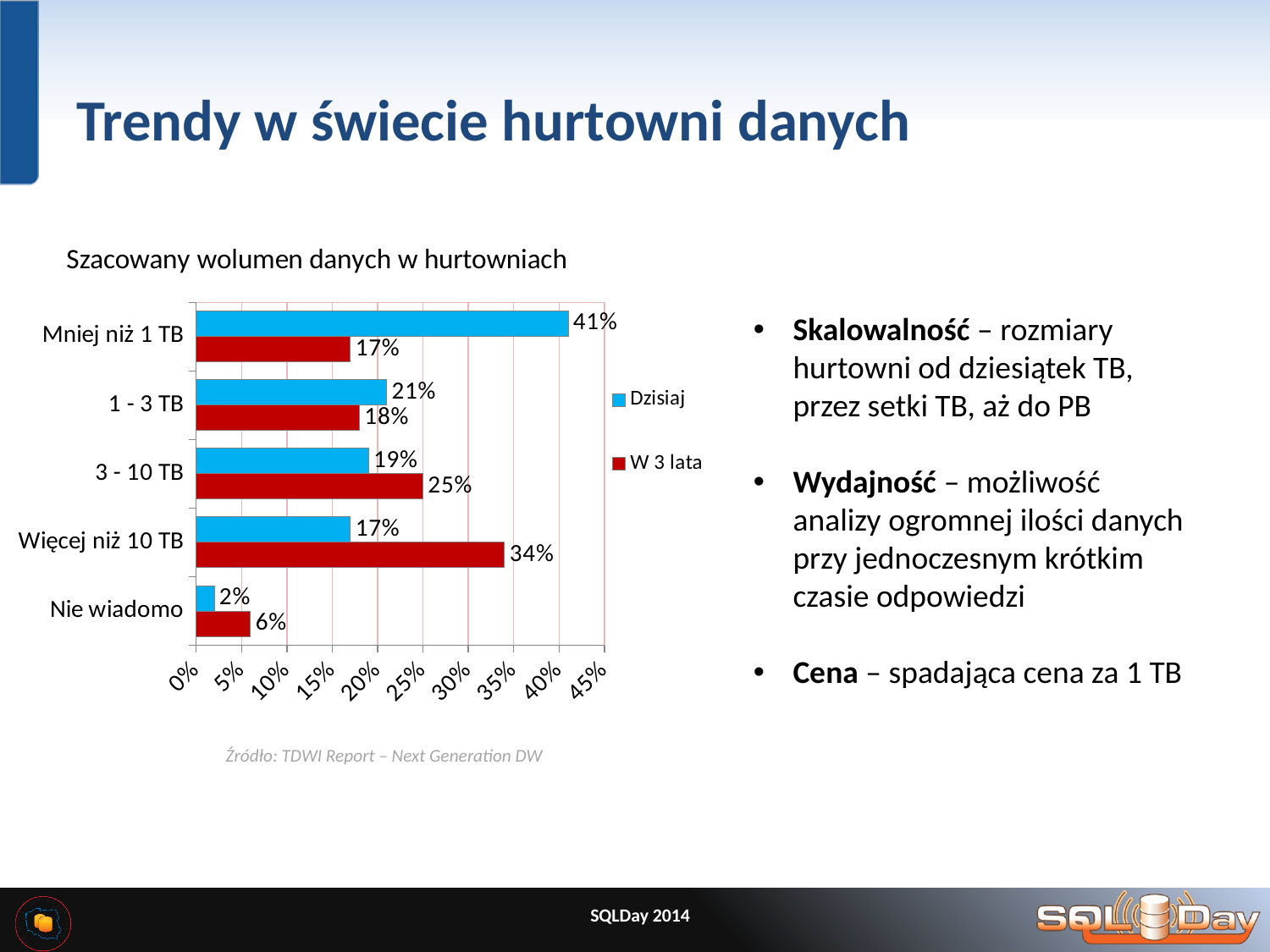

# Trendy w świecie hurtowni danych

### Chart: Szacowany wolumen danych w hurtowniach

| Category | W 3 lata | Dzisiaj |
|---|---|---|
| Nie wiadomo | 0.06 | 0.02 |
| Więcej niż 10 TB | 0.34 | 0.17 |
| 3 - 10 TB | 0.25 | 0.19 |
| 1 - 3 TB | 0.18 | 0.21 |
| Mniej niż 1 TB | 0.17 | 0.41 |
Źródło: TDWI Report – Next Generation DW
Skalowalność – rozmiary hurtowni od dziesiątek TB, przez setki TB, aż do PB

Wydajność – możliwość analizy ogromnej ilości danych przy jednoczesnym krótkim czasie odpowiedzi

Cena – spadająca cena za 1 TB
SQLDay 2014